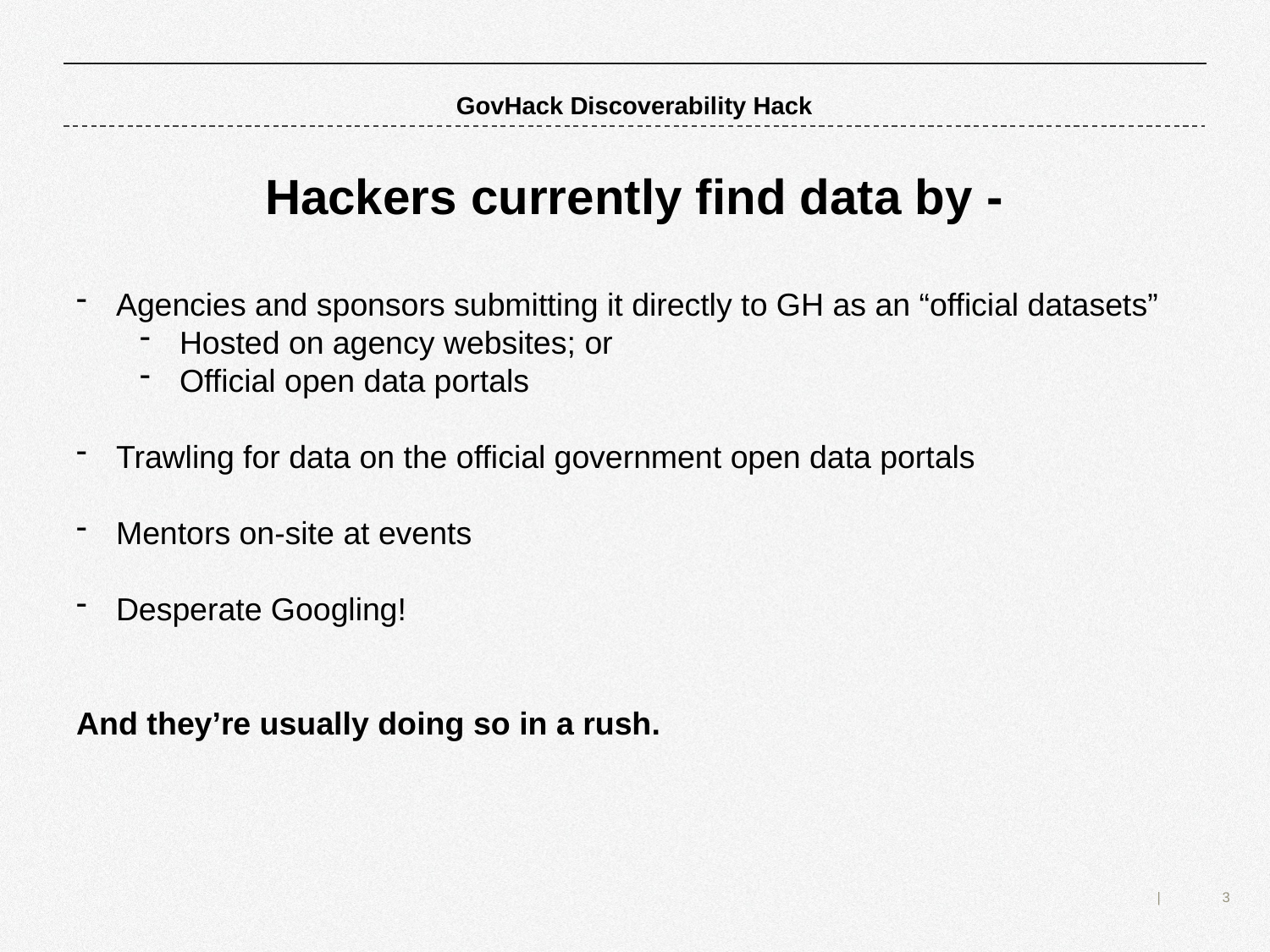

GovHack Discoverability Hack
Hackers currently find data by -

Agencies and sponsors submitting it directly to GH as an “official datasets”
Hosted on agency websites; or
Official open data portals
Trawling for data on the official government open data portals
Mentors on-site at events
Desperate Googling!

And they’re usually doing so in a rush.